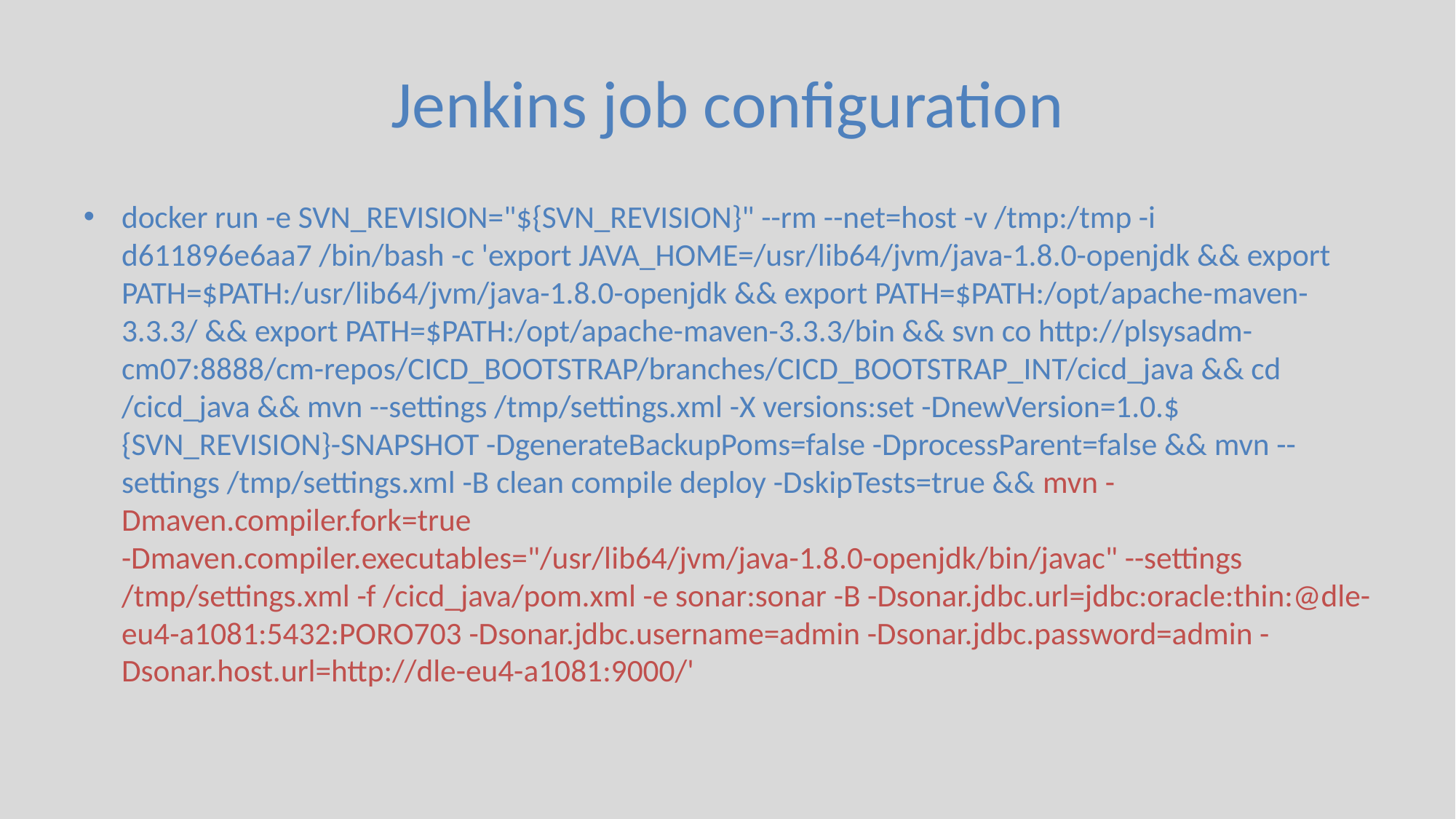

# Jenkins job configuration
docker run -e SVN_REVISION="${SVN_REVISION}" --rm --net=host -v /tmp:/tmp -i d611896e6aa7 /bin/bash -c 'export JAVA_HOME=/usr/lib64/jvm/java-1.8.0-openjdk && export PATH=$PATH:/usr/lib64/jvm/java-1.8.0-openjdk && export PATH=$PATH:/opt/apache-maven-3.3.3/ && export PATH=$PATH:/opt/apache-maven-3.3.3/bin && svn co http://plsysadm-cm07:8888/cm-repos/CICD_BOOTSTRAP/branches/CICD_BOOTSTRAP_INT/cicd_java && cd /cicd_java && mvn --settings /tmp/settings.xml -X versions:set -DnewVersion=1.0.${SVN_REVISION}-SNAPSHOT -DgenerateBackupPoms=false -DprocessParent=false && mvn --settings /tmp/settings.xml -B clean compile deploy -DskipTests=true && mvn -Dmaven.compiler.fork=true -Dmaven.compiler.executables="/usr/lib64/jvm/java-1.8.0-openjdk/bin/javac" --settings /tmp/settings.xml -f /cicd_java/pom.xml -e sonar:sonar -B -Dsonar.jdbc.url=jdbc:oracle:thin:@dle-eu4-a1081:5432:PORO703 -Dsonar.jdbc.username=admin -Dsonar.jdbc.password=admin -Dsonar.host.url=http://dle-eu4-a1081:9000/'